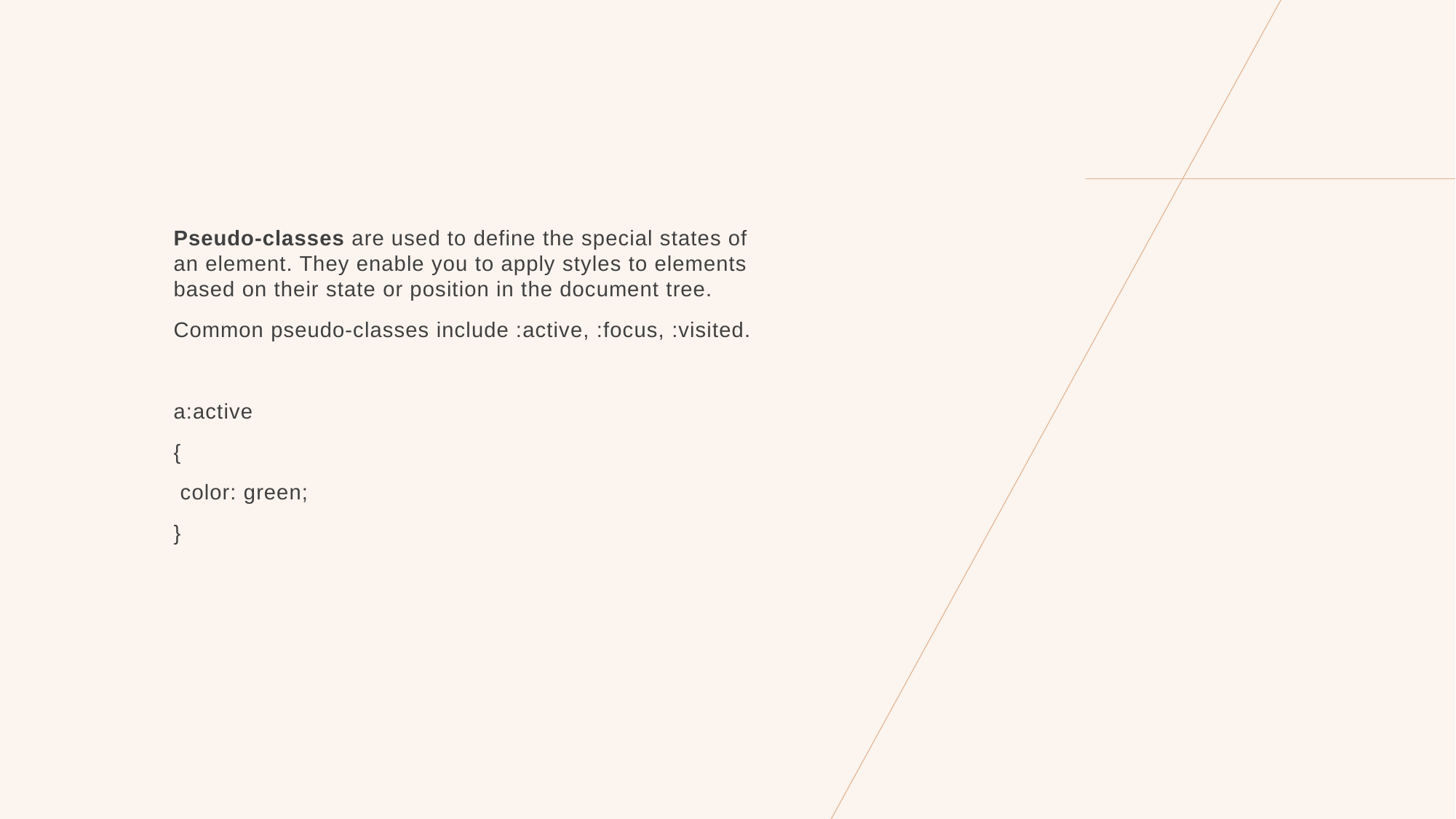

Pseudo-classes are used to define the special states of an element. They enable you to apply styles to elements based on their state or position in the document tree.
Common pseudo-classes include :active, :focus, :visited.

a:active
{
 color: green;
}